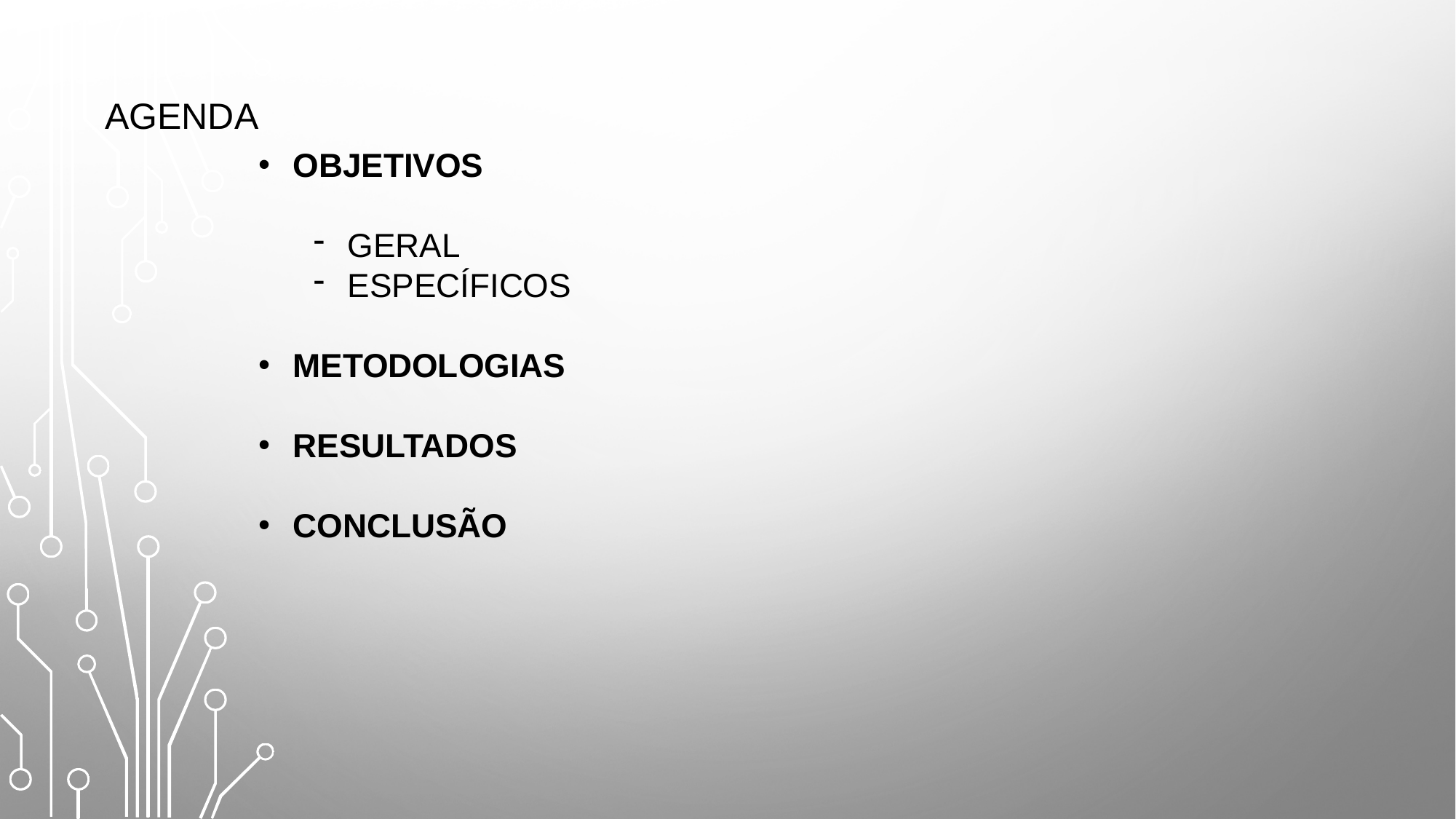

AGENDA
OBJETIVOS

GERAL
ESPECÍFICOS

METODOLOGIAS

RESULTADOS

CONCLUSÃO